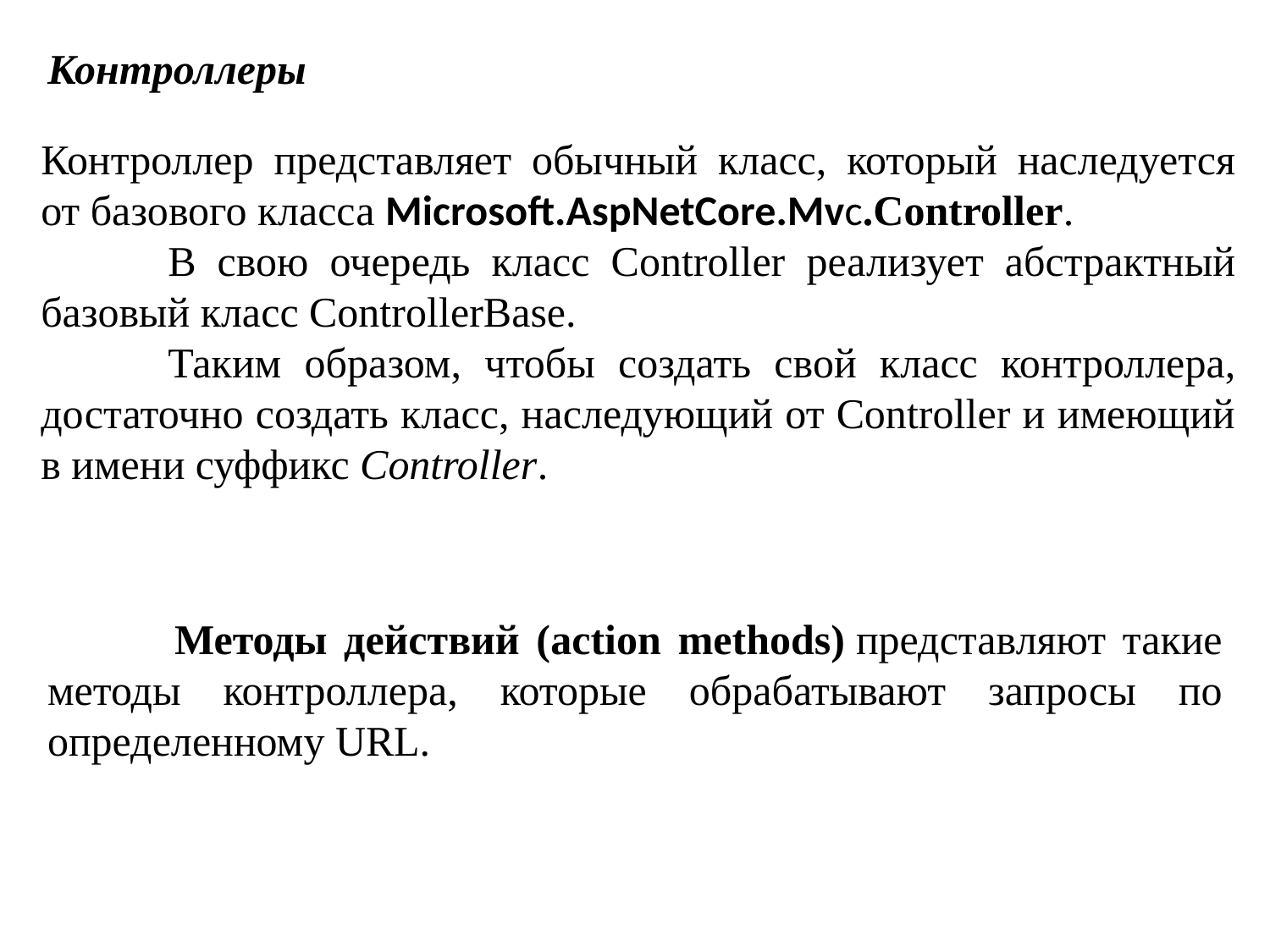

Контроллеры
Контроллер представляет обычный класс, который наследуется от базового класса Microsoft.AspNetCore.Mvc.Controller.
	В свою очередь класс Controller реализует абстрактный базовый класс ControllerBase.
	Таким образом, чтобы создать свой класс контроллера, достаточно создать класс, наследующий от Controller и имеющий в имени суффикс Controller.
	Методы действий (action methods) представляют такие методы контроллера, которые обрабатывают запросы по определенному URL.